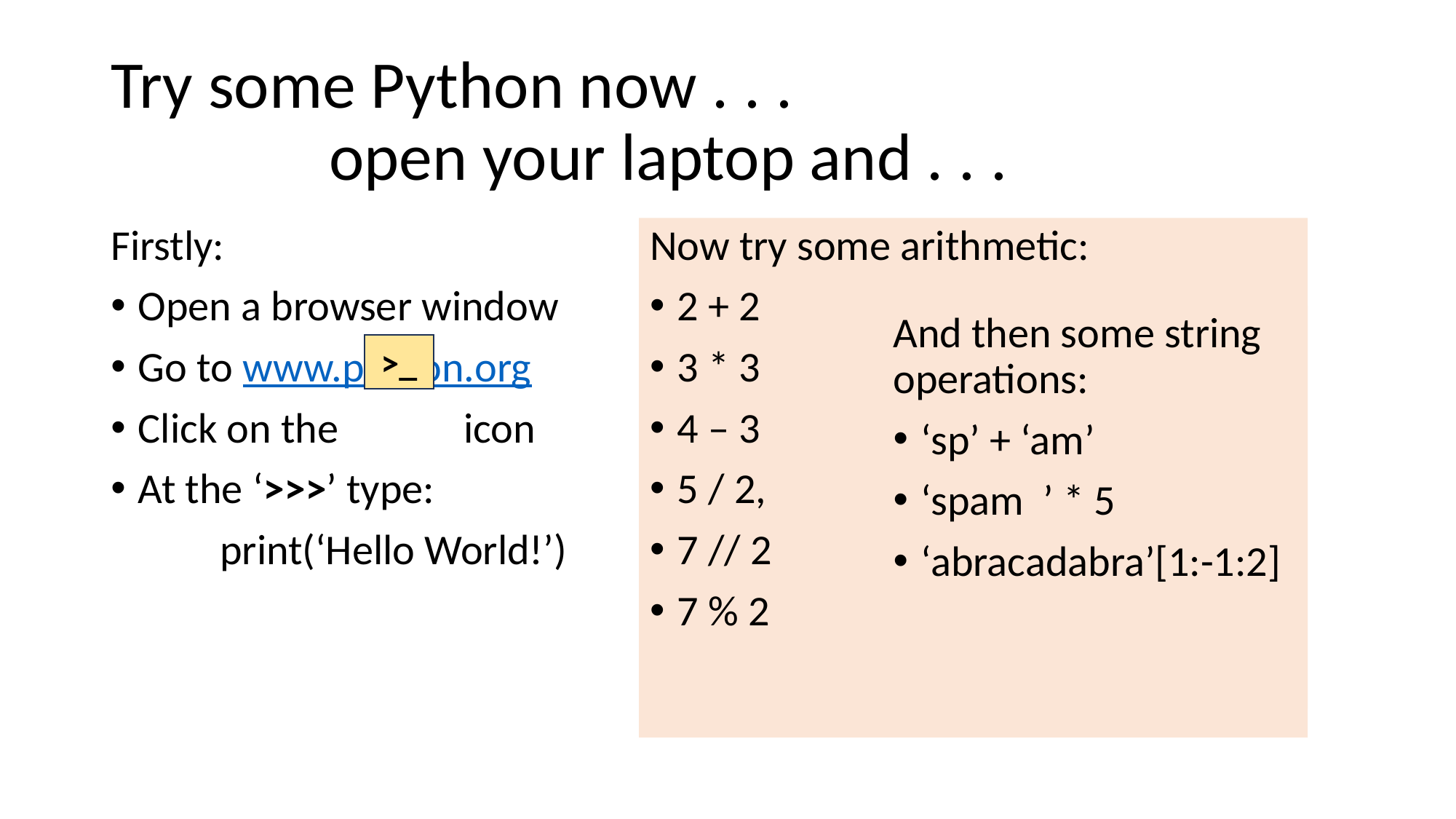

# Try some Python now . . . open your laptop and . . .
Firstly:
Open a browser window
Go to www.python.org
Click on the             icon
At the ‘>>>’ type:
	print(‘Hello World!’)

Now try some arithmetic:
2 + 2
3 * 3
4 – 3
5 / 2,
7 // 2
7 % 2
And then some string operations:
‘sp’ + ‘am’
‘spam  ’ * 5
‘abracadabra’[1:-1:2]

>_